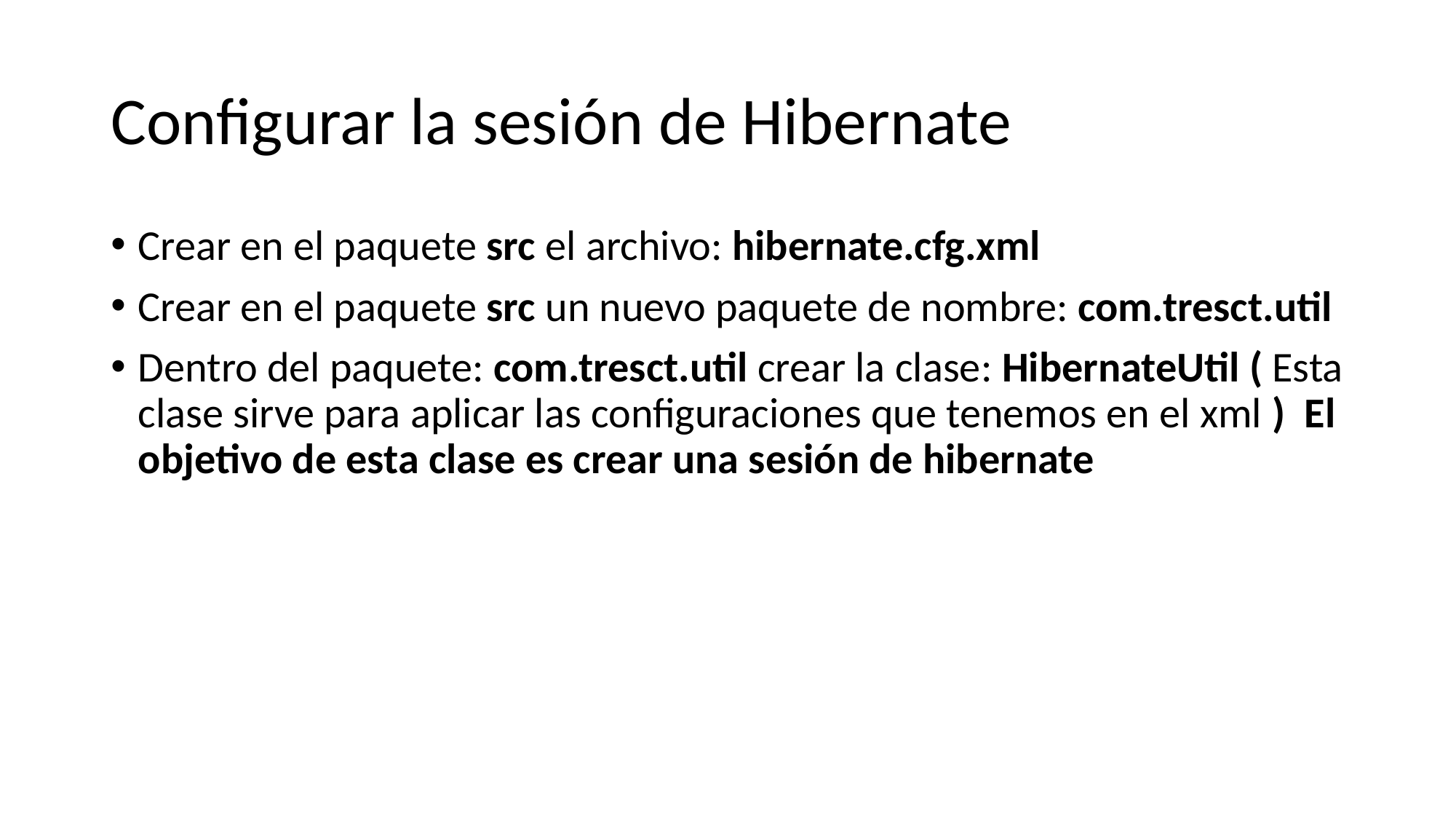

# Configurar la sesión de Hibernate
Crear en el paquete src el archivo: hibernate.cfg.xml
Crear en el paquete src un nuevo paquete de nombre: com.tresct.util
Dentro del paquete: com.tresct.util crear la clase: HibernateUtil ( Esta clase sirve para aplicar las configuraciones que tenemos en el xml )  El objetivo de esta clase es crear una sesión de hibernate